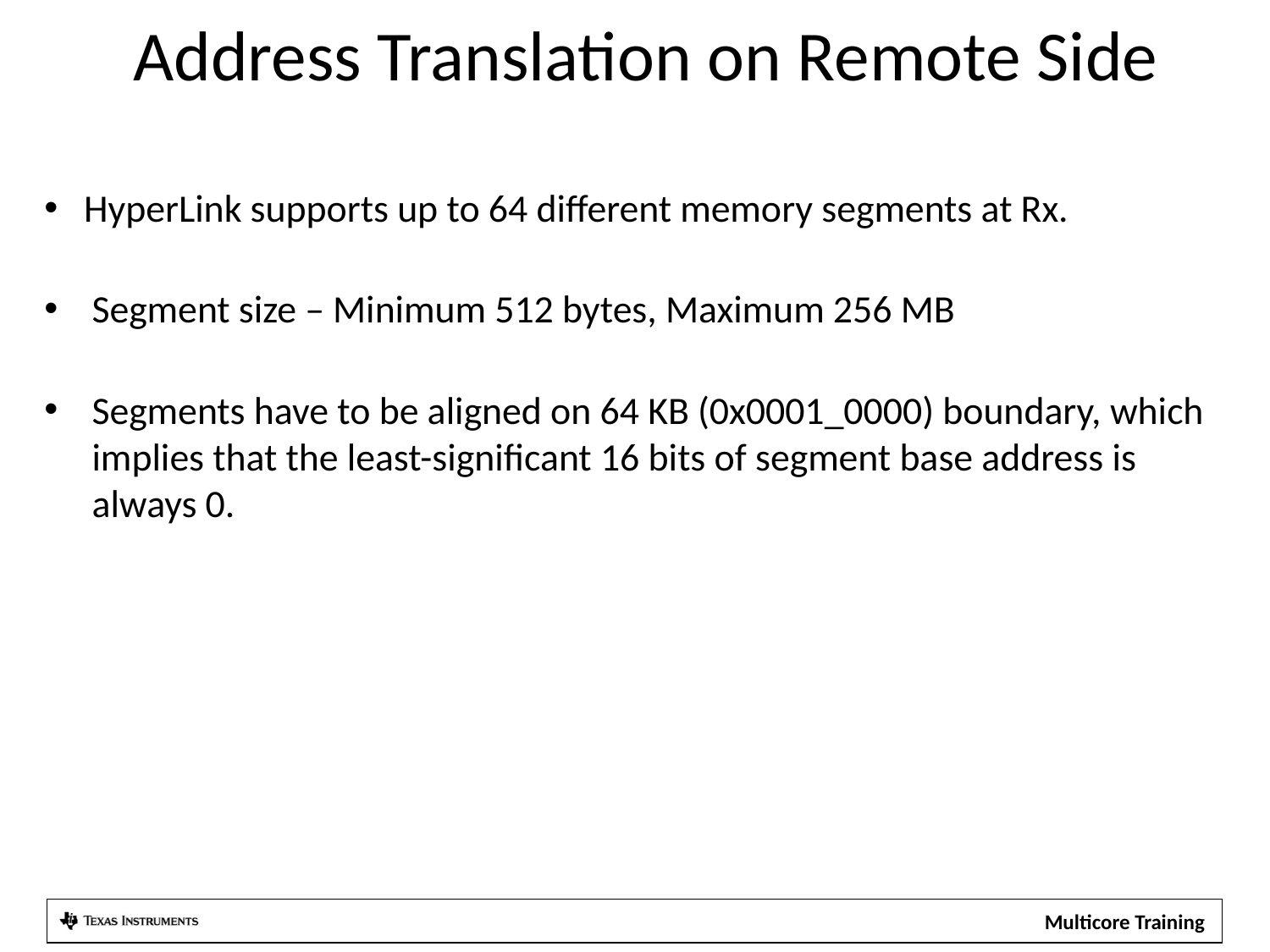

# Address Translation on Remote Side

HyperLink supports up to 64 different memory segments at Rx.

Segment size – Minimum 512 bytes, Maximum 256 MB

Segments have to be aligned on 64 KB (0x0001_0000) boundary, which implies that the least-significant 16 bits of segment base address is always 0.